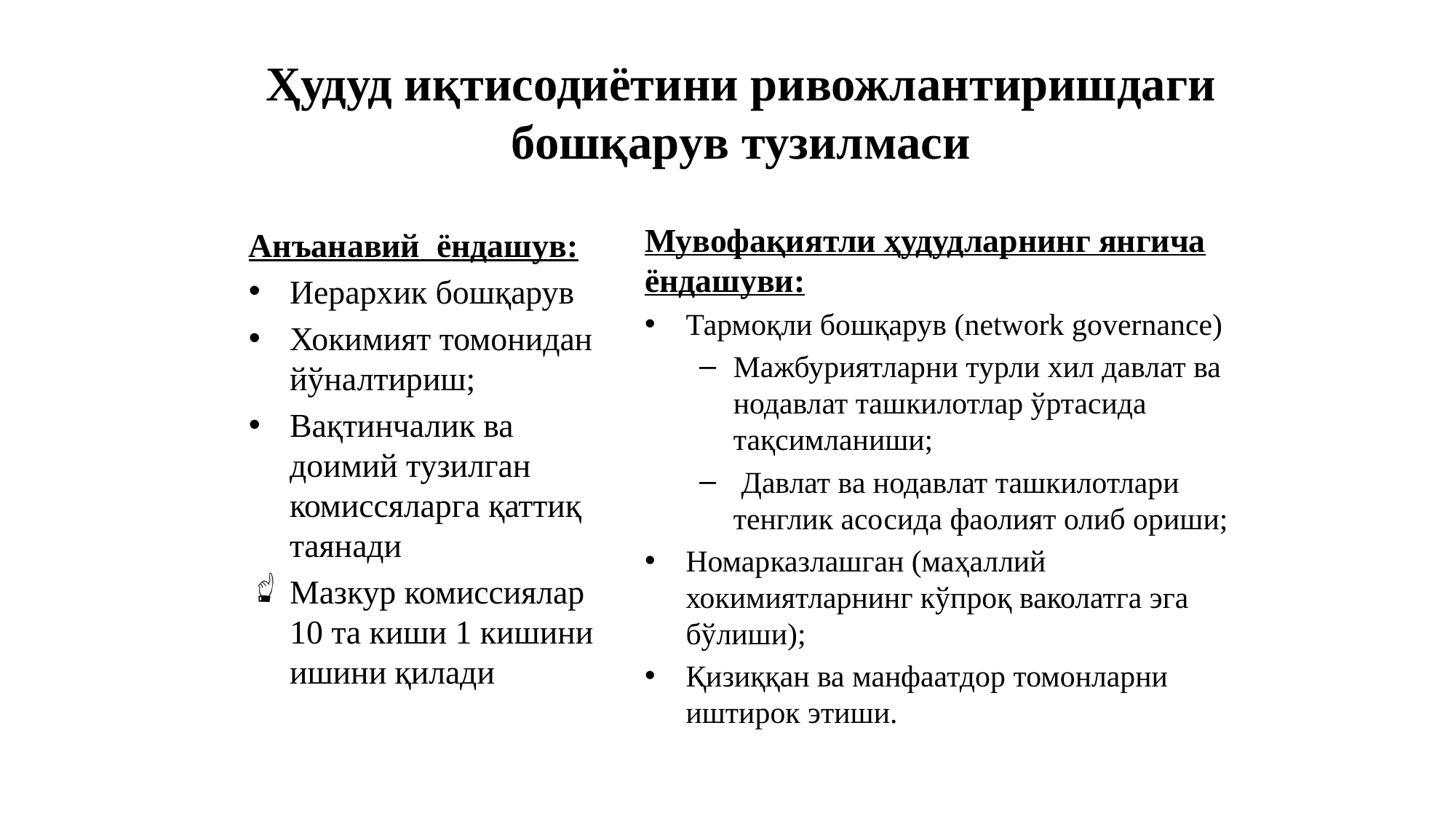

# Ҳудуд иқтисодиётини ривожлантиришдаги бошқарув тузилмаси
Мувофақиятли ҳудудларнинг янгича ёндашуви:
Тармоқли бошқарув (network governance)
Мажбуриятларни турли хил давлат ва нодавлат ташкилотлар ўртасида тақсимланиши;
 Давлат ва нодавлат ташкилотлари тенглик асосида фаолият олиб ориши;
Номарказлашган (маҳаллий хокимиятларнинг кўпроқ ваколатга эга бўлиши);
Қизиққан ва манфаатдор томонларни иштирок этиши.
Анъанавий  ёндашув:
Иерархик бошқарув
Хокимият томонидан йўналтириш;
Вақтинчалик ва доимий тузилган комиссяларга қаттиқ таянади
Мазкур комиссиялар 10 та киши 1 кишини ишини қилади